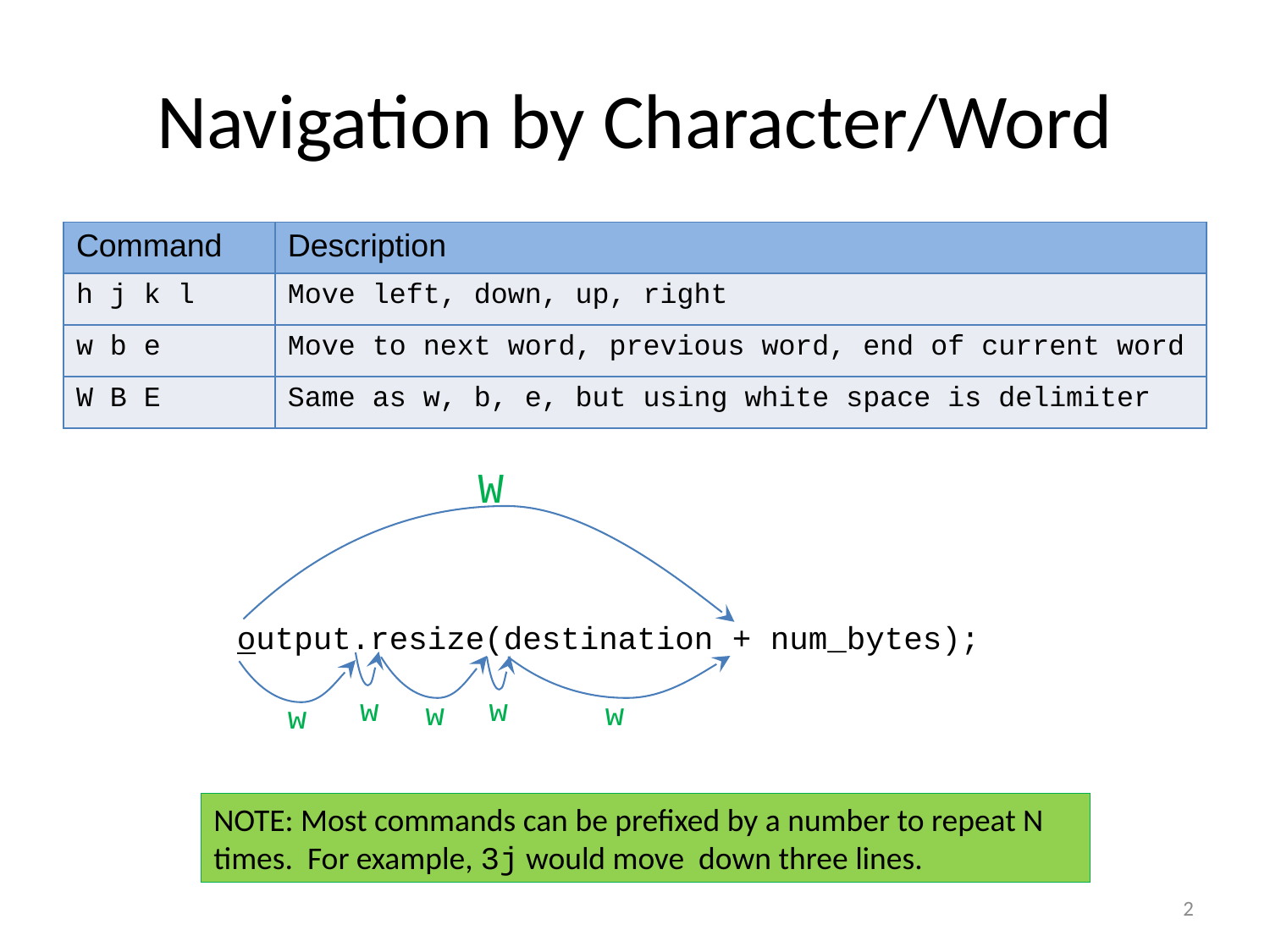

Navigation by Character/Word
| Command | Description |
| --- | --- |
| h j k l | Move left, down, up, right |
| w b e | Move to next word, previous word, end of current word |
| W B E | Same as w, b, e, but using white space is delimiter |
W

output.resize(destination + num_bytes);

w
w
w
w
w
NOTE: Most commands can be prefixed by a number to repeat N times.  For example, 3j would move  down three lines.
2